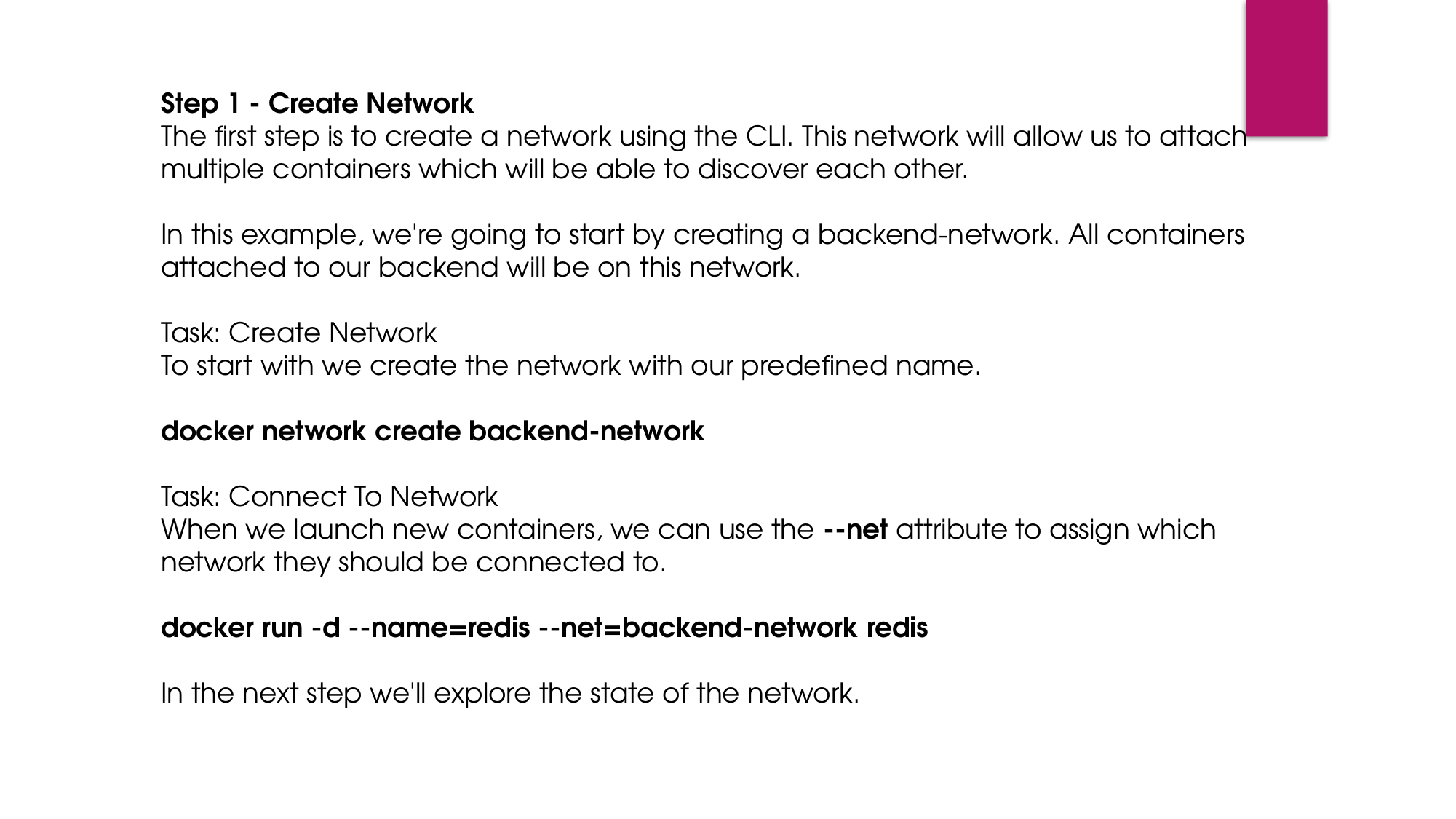

Step 1 - Create Network
The first step is to create a network using the CLI. This network will allow us to attach multiple containers which will be able to discover each other.

In this example, we're going to start by creating a backend-network. All containers attached to our backend will be on this network.

Task: Create Network
To start with we create the network with our predefined name.

docker network create backend-network

Task: Connect To Network
When we launch new containers, we can use the --net attribute to assign which network they should be connected to.

docker run -d --name=redis --net=backend-network redis

In the next step we'll explore the state of the network.